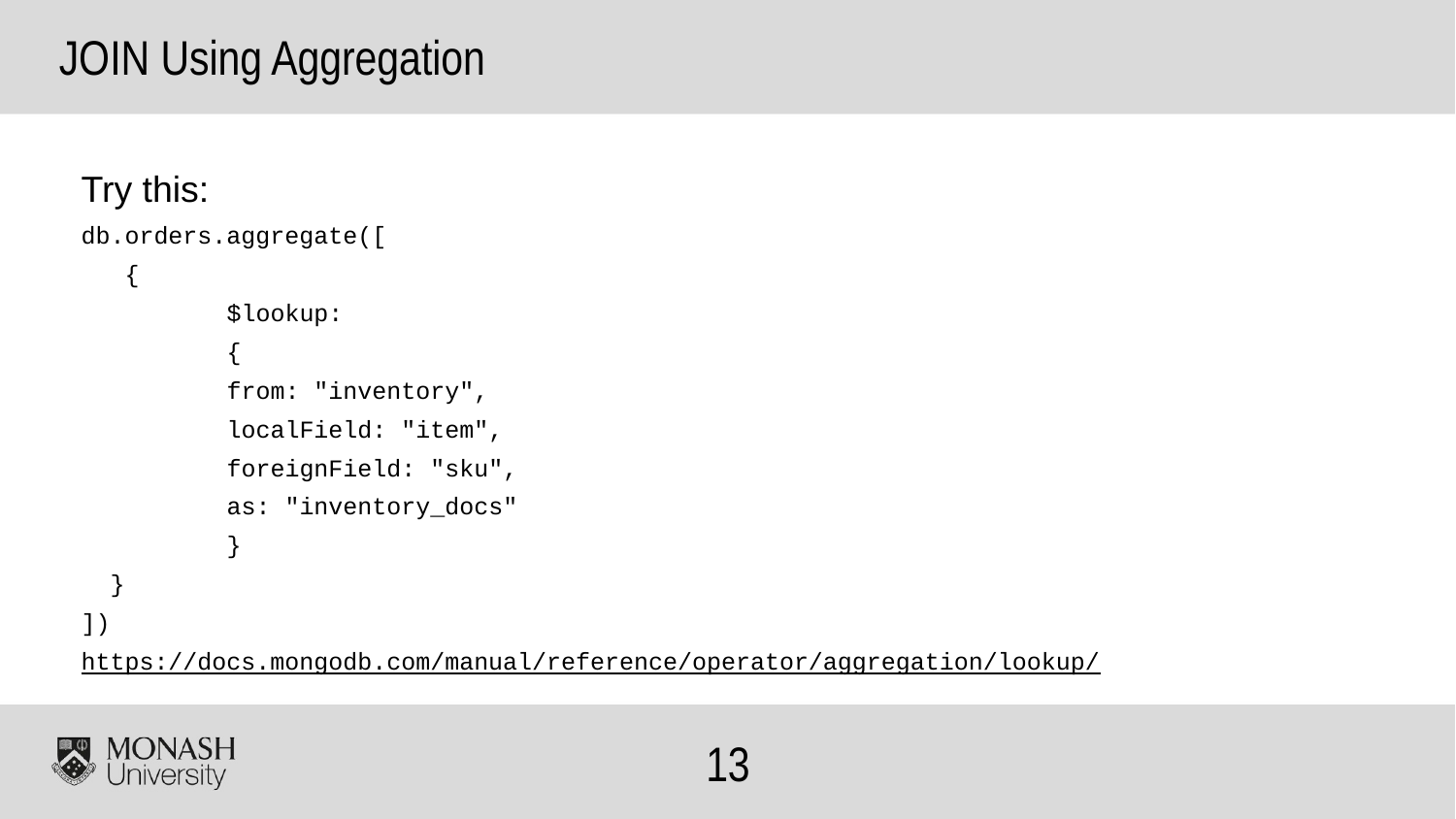

JOIN Using Aggregation
Try this:
db.orders.aggregate([
   {
 	$lookup:
   	{
     	from: "inventory",
     	localField: "item",
     	foreignField: "sku",
     	as: "inventory_docs"
   	}
  }
])
https://docs.mongodb.com/manual/reference/operator/aggregation/lookup/